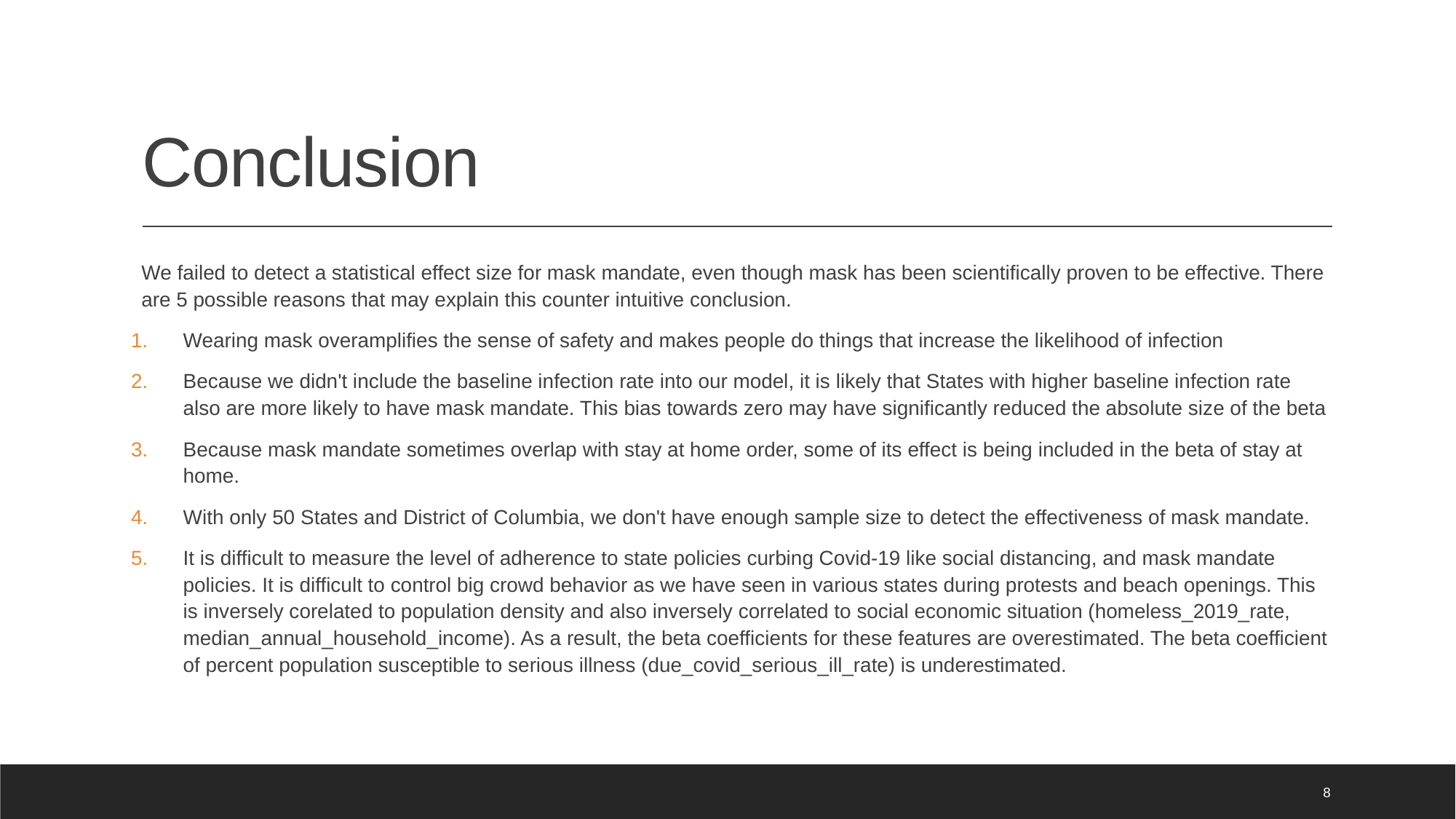

# Conclusion
We failed to detect a statistical effect size for mask mandate, even though mask has been scientifically proven to be effective. There are 5 possible reasons that may explain this counter intuitive conclusion.
Wearing mask overamplifies the sense of safety and makes people do things that increase the likelihood of infection
Because we didn't include the baseline infection rate into our model, it is likely that States with higher baseline infection rate also are more likely to have mask mandate. This bias towards zero may have significantly reduced the absolute size of the beta
Because mask mandate sometimes overlap with stay at home order, some of its effect is being included in the beta of stay at home.
With only 50 States and District of Columbia, we don't have enough sample size to detect the effectiveness of mask mandate.
It is difficult to measure the level of adherence to state policies curbing Covid-19 like social distancing, and mask mandate policies. It is difficult to control big crowd behavior as we have seen in various states during protests and beach openings. This is inversely corelated to population density and also inversely correlated to social economic situation (homeless_2019_rate, median_annual_household_income). As a result, the beta coefficients for these features are overestimated. The beta coefficient of percent population susceptible to serious illness (due_covid_serious_ill_rate) is underestimated.
8